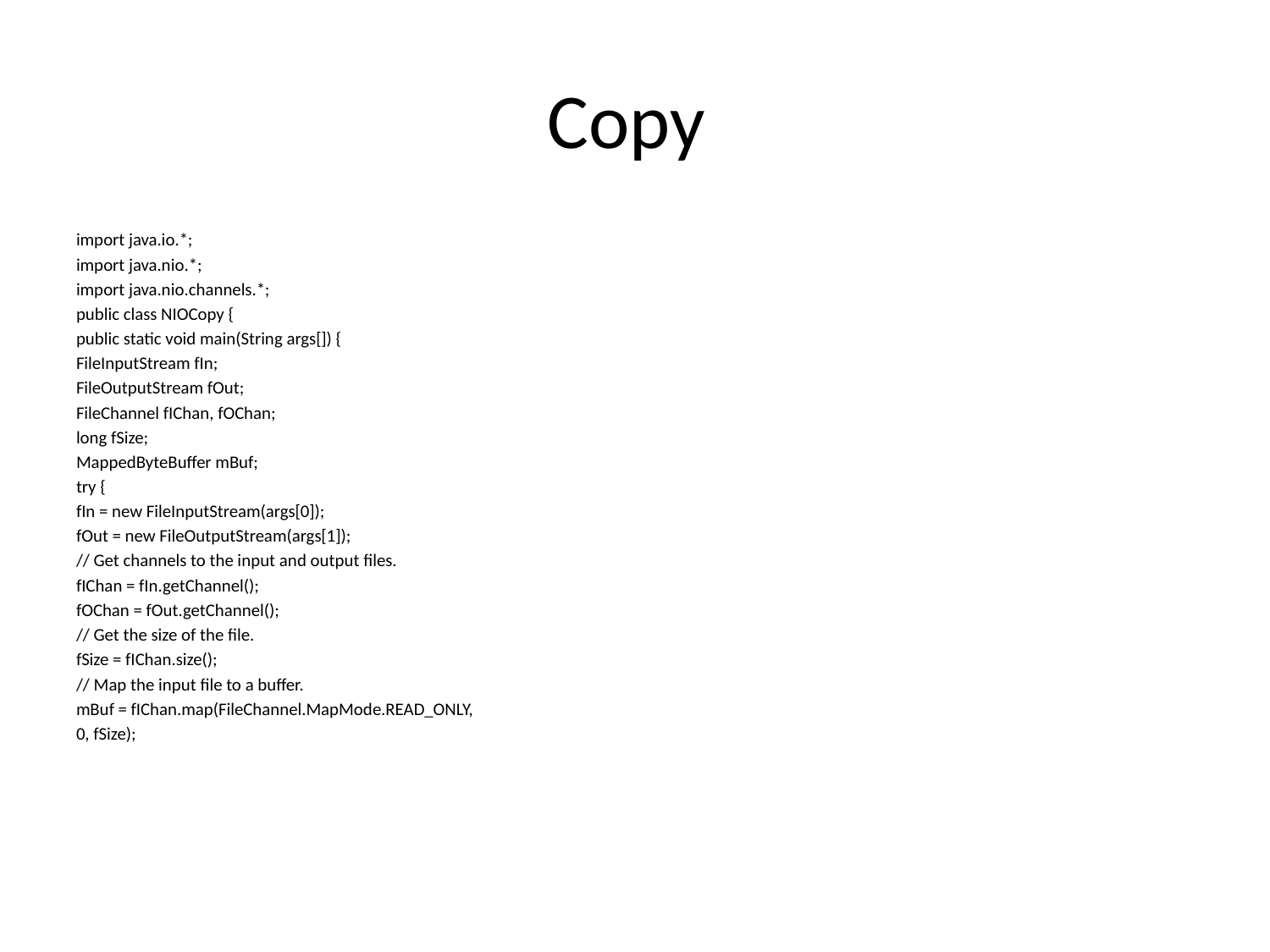

# Copy
import java.io.*;
import java.nio.*;
import java.nio.channels.*;
public class NIOCopy {
public static void main(String args[]) {
FileInputStream fIn;
FileOutputStream fOut;
FileChannel fIChan, fOChan;
long fSize;
MappedByteBuffer mBuf;
try {
fIn = new FileInputStream(args[0]);
fOut = new FileOutputStream(args[1]);
// Get channels to the input and output files.
fIChan = fIn.getChannel();
fOChan = fOut.getChannel();
// Get the size of the file.
fSize = fIChan.size();
// Map the input file to a buffer.
mBuf = fIChan.map(FileChannel.MapMode.READ_ONLY,
0, fSize);